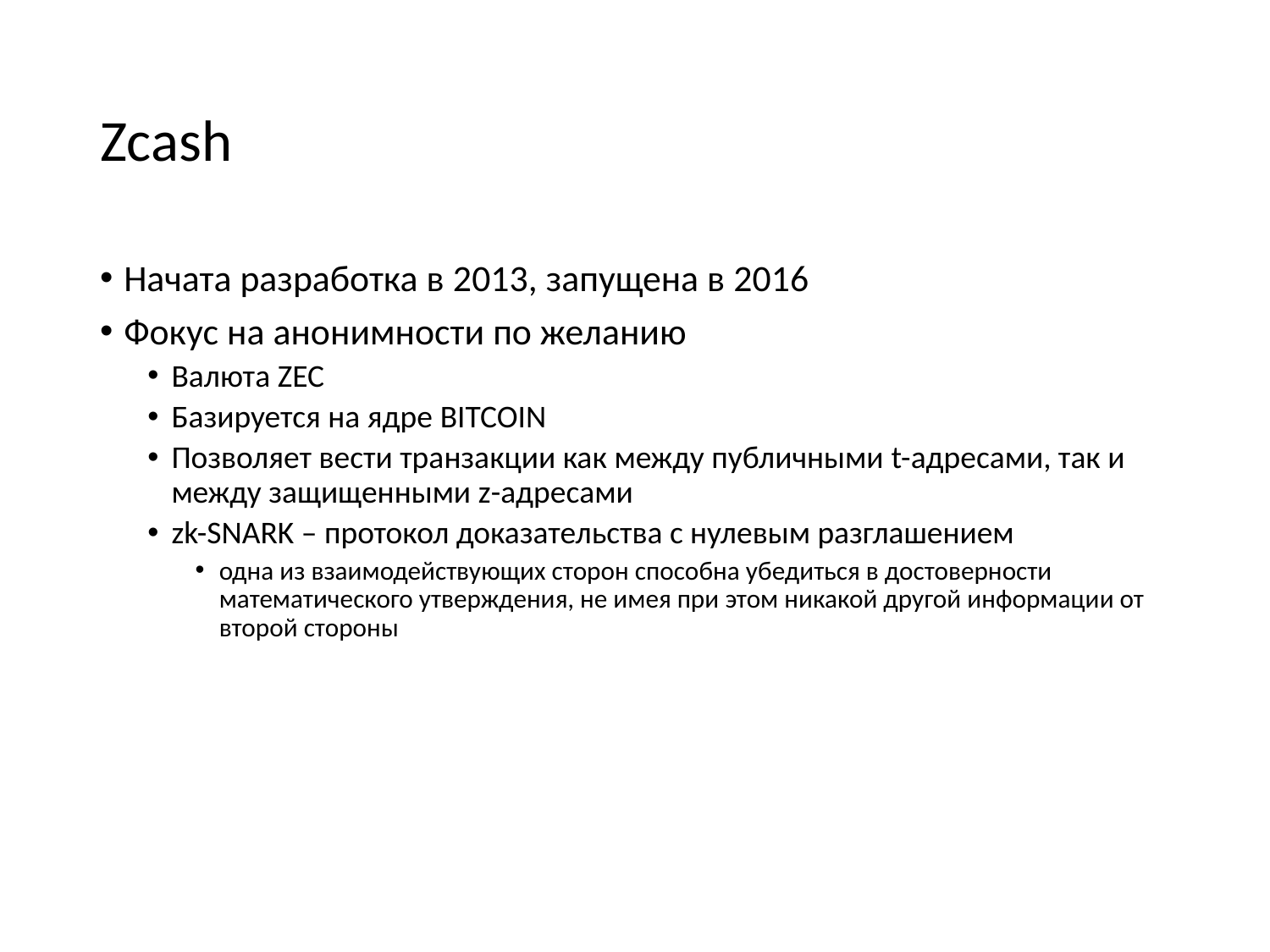

# Zcash
Начата разработка в 2013, запущена в 2016
Фокус на анонимности по желанию
Валюта ZEC
Базируется на ядре BITCOIN
Позволяет вести транзакции как между публичными t-адресами, так и между защищенными z-адресами
zk-SNARK – протокол доказательства с нулевым разглашением
одна из взаимодействующих сторон способна убедиться в достоверности математического утверждения, не имея при этом никакой другой информации от второй стороны